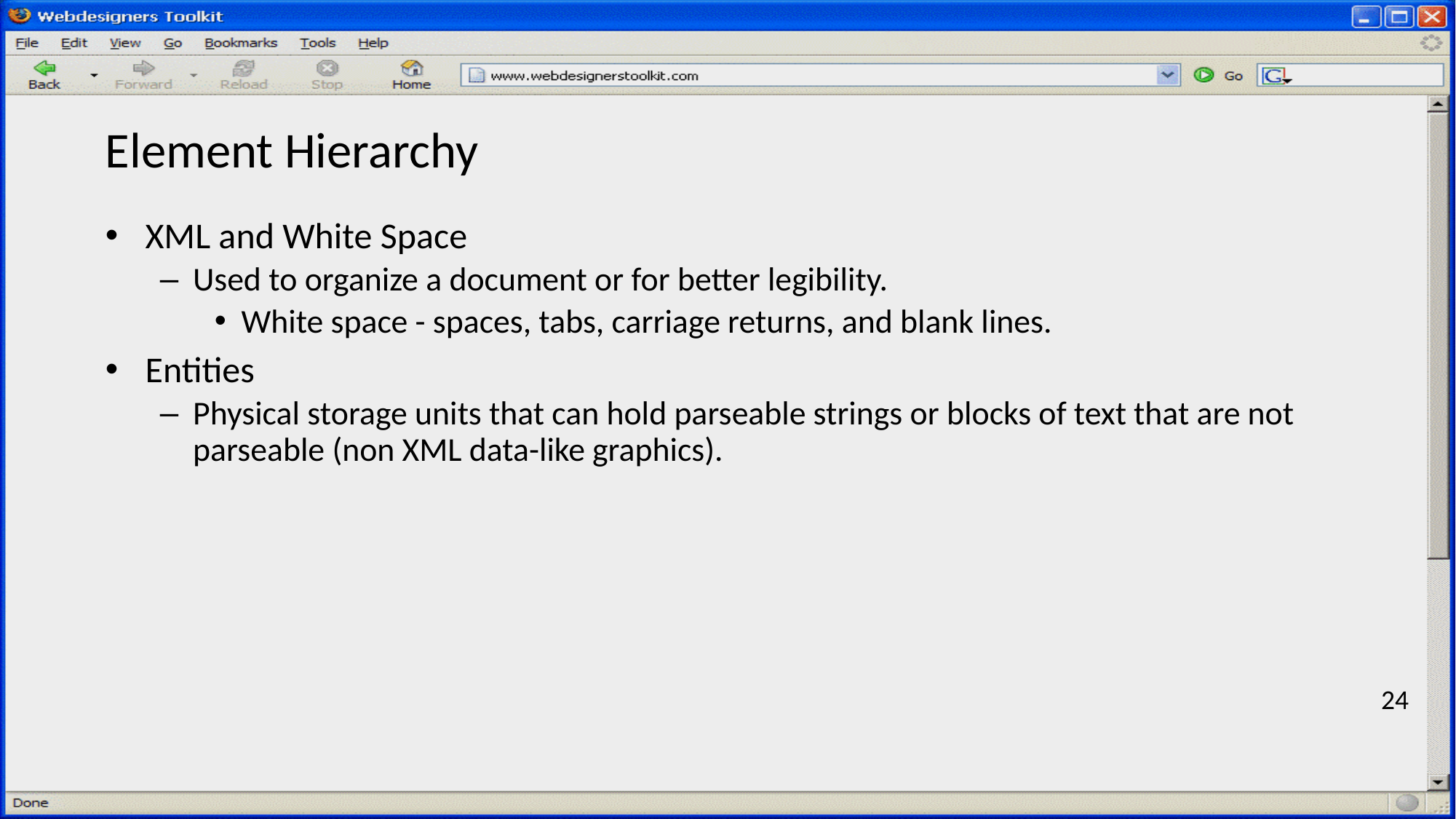

# Element Hierarchy
XML and White Space
Used to organize a document or for better legibility.
White space - spaces, tabs, carriage returns, and blank lines.
Entities
Physical storage units that can hold parseable strings or blocks of text that are not parseable (non XML data-like graphics).
24